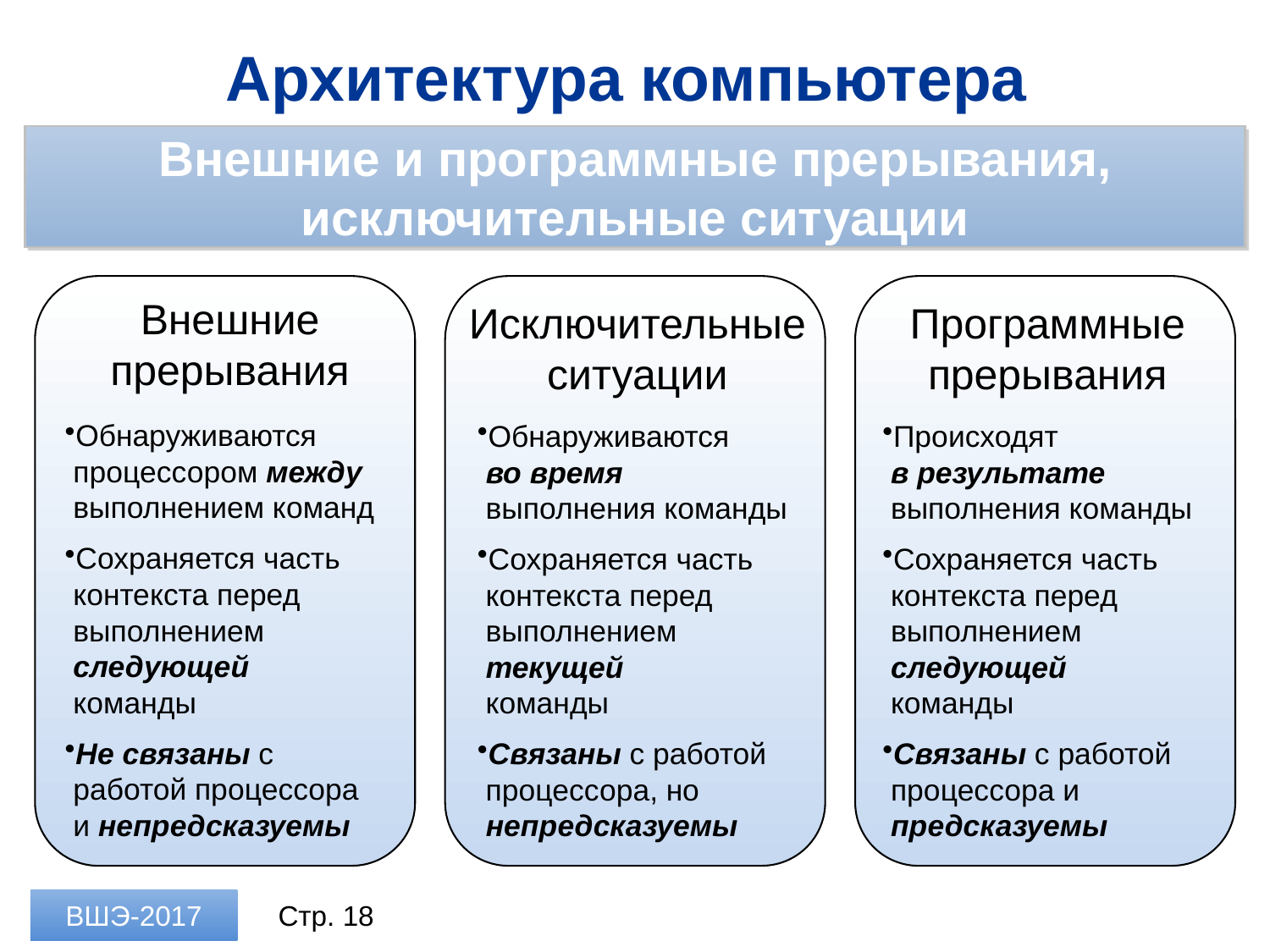

Архитектура компьютера
Внешние и программные прерывания, исключительные ситуации

Внешние
прерывания
Исключительные ситуации
Программные прерывания
Обнаруживаются
 процессором между
 выполнением команд
Сохраняется часть
 контекста перед
 выполнением
 следующей
 команды
Не связаны с
 работой процессора
 и непредсказуемы
Обнаруживаются
 во время
 выполнения команды
Сохраняется часть
 контекста перед
 выполнением
 текущей
 команды
Связаны с работой
 процессора, но
 непредсказуемы
Происходят
 в результате
 выполнения команды
Сохраняется часть
 контекста перед
 выполнением
 следующей
 команды
Связаны с работой
 процессора и
 предсказуемы
ВШЭ-2017
Стр. 18